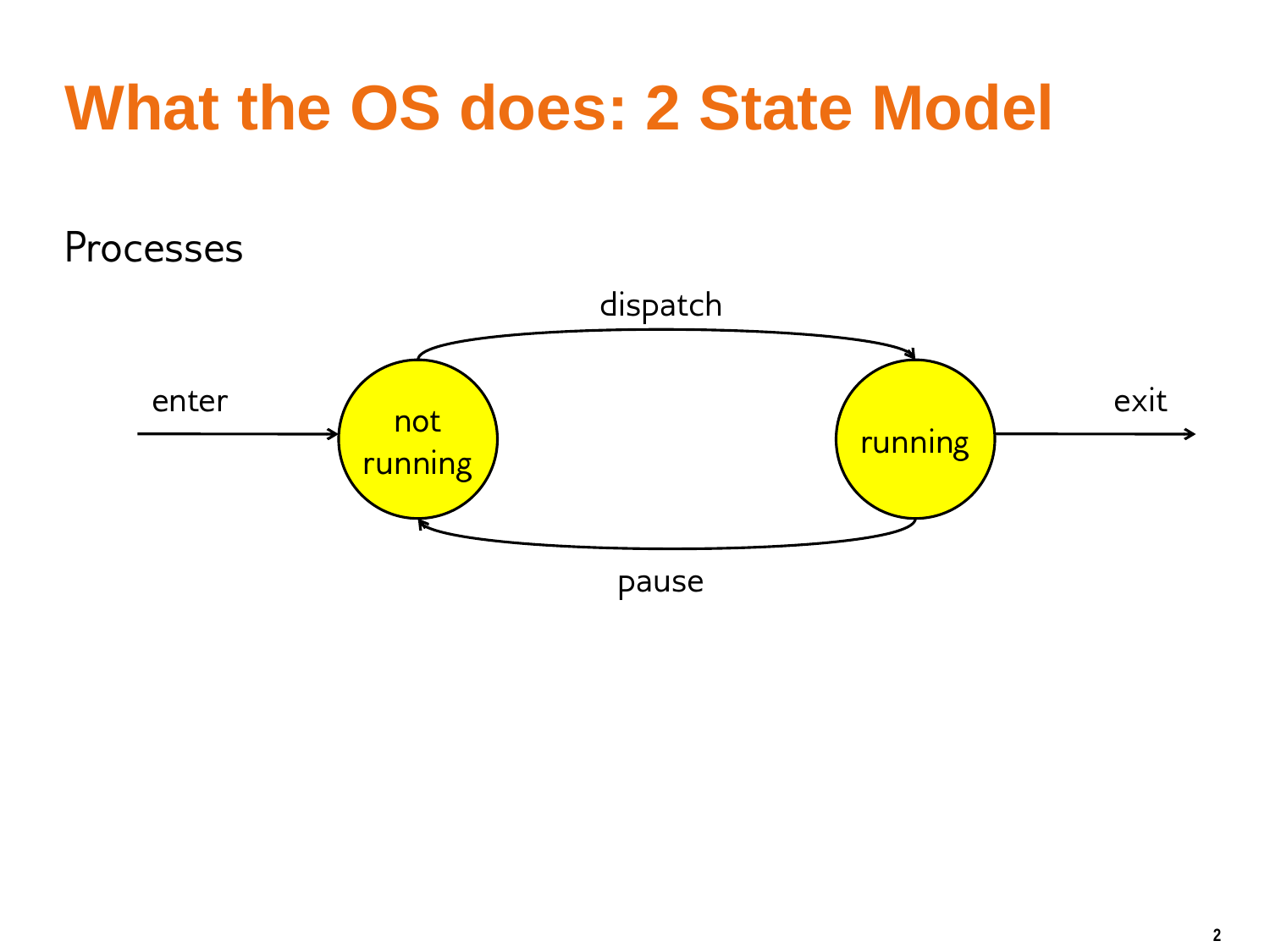

# What the OS does: 2 State Model
Processes

dispatch
not running
running
enter
exit
pause